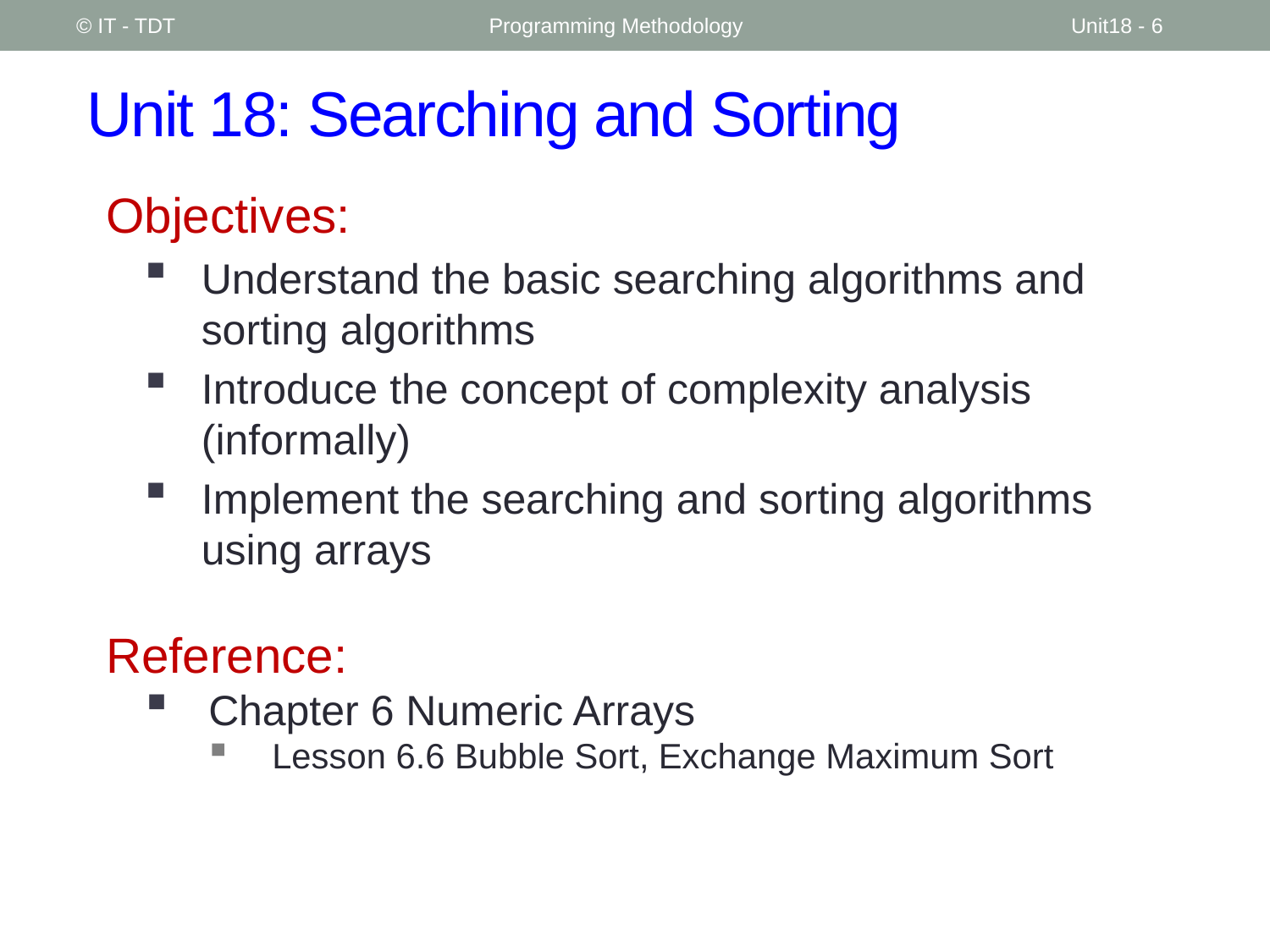

© IT - TDT
Programming Methodology
Unit18 - 6
# Unit 18: Searching and Sorting
Objectives:
Understand the basic searching algorithms and sorting algorithms
Introduce the concept of complexity analysis (informally)
Implement the searching and sorting algorithms using arrays
Reference:
Chapter 6 Numeric Arrays
Lesson 6.6 Bubble Sort, Exchange Maximum Sort